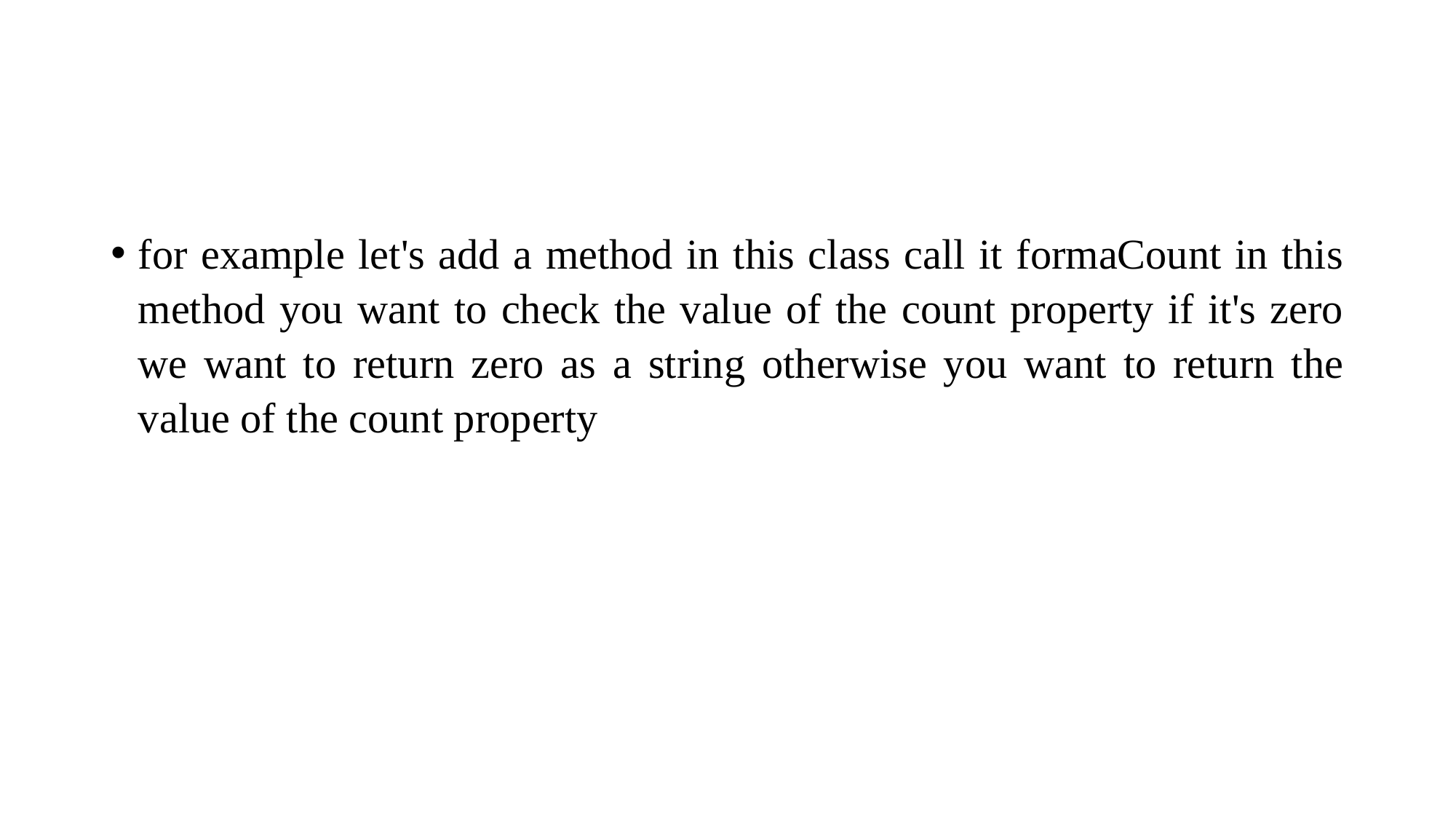

#
for example let's add a method in this class call it formaCount in this method you want to check the value of the count property if it's zero we want to return zero as a string otherwise you want to return the value of the count property